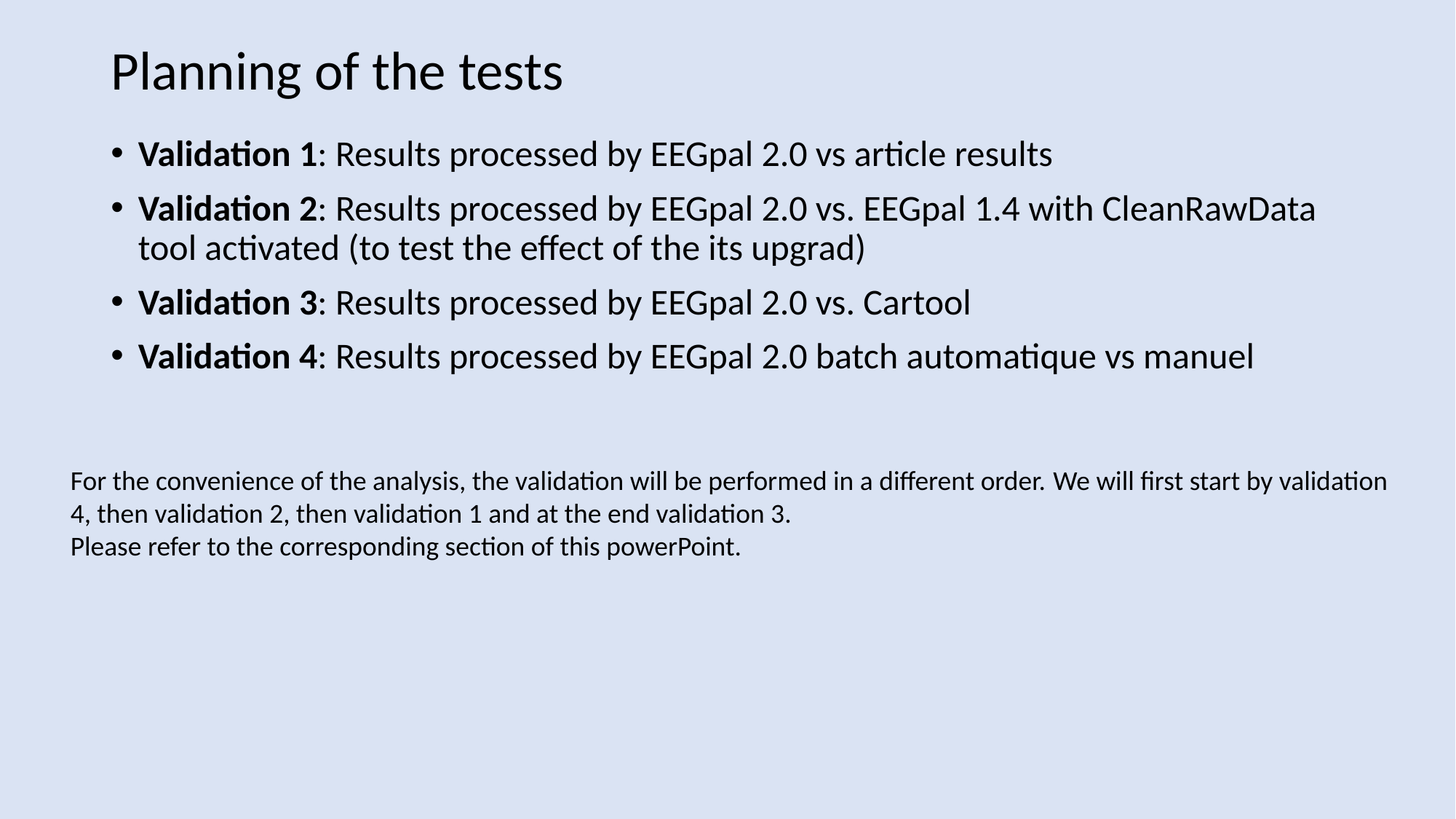

# Planning of the tests
Validation 1: Results processed by EEGpal 2.0 vs article results
Validation 2: Results processed by EEGpal 2.0 vs. EEGpal 1.4 with CleanRawData tool activated (to test the effect of the its upgrad)
Validation 3: Results processed by EEGpal 2.0 vs. Cartool
Validation 4: Results processed by EEGpal 2.0 batch automatique vs manuel

For the convenience of the analysis, the validation will be performed in a different order. We will first start by validation 4, then validation 2, then validation 1 and at the end validation 3.
Please refer to the corresponding section of this powerPoint.